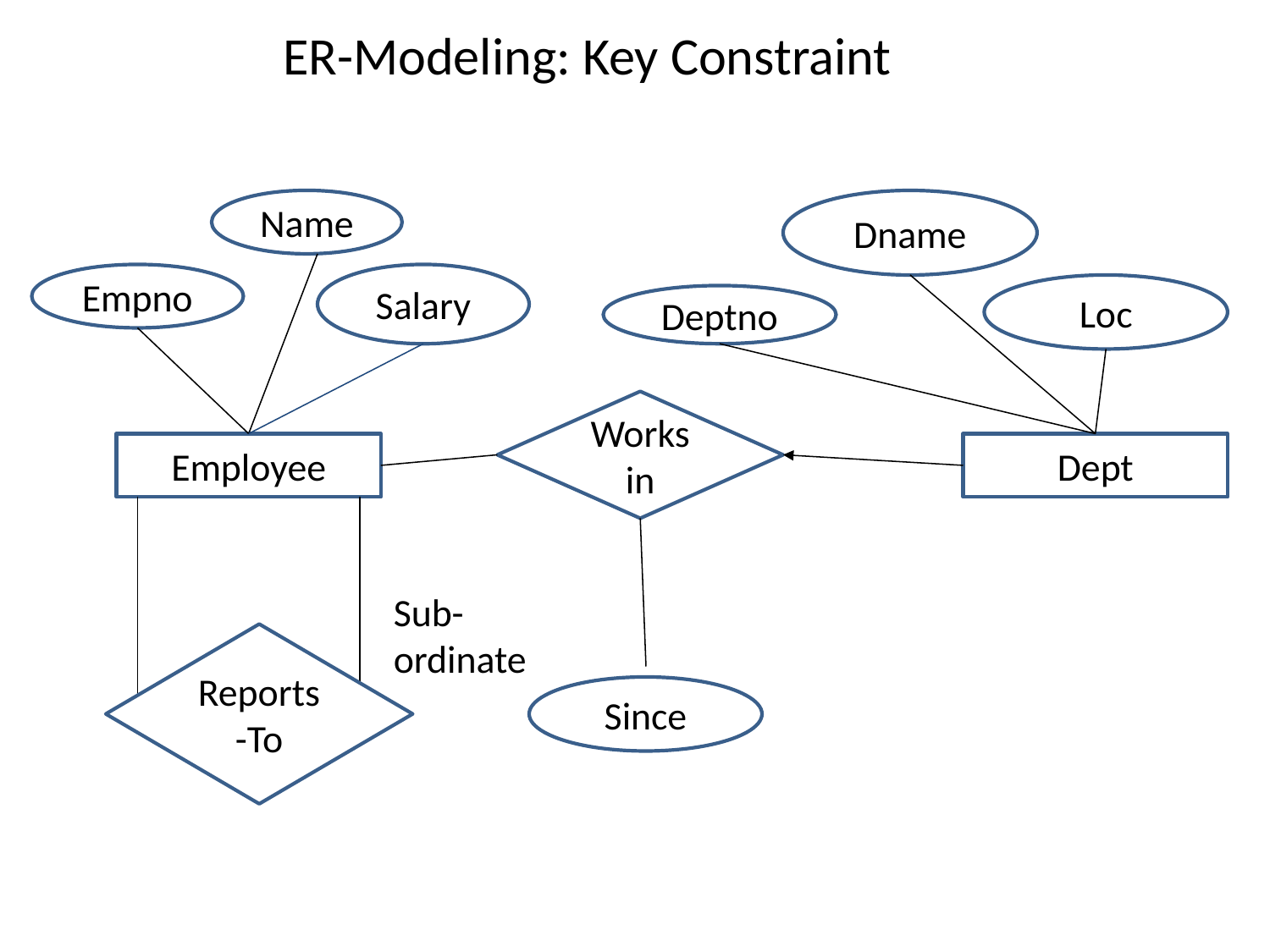

ER-Modeling: Key Constraint
Name
Dname
Empno
Salary
Loc
Deptno
Works in
Employee
Dept
Sub-ordinate
Reports-To
Since